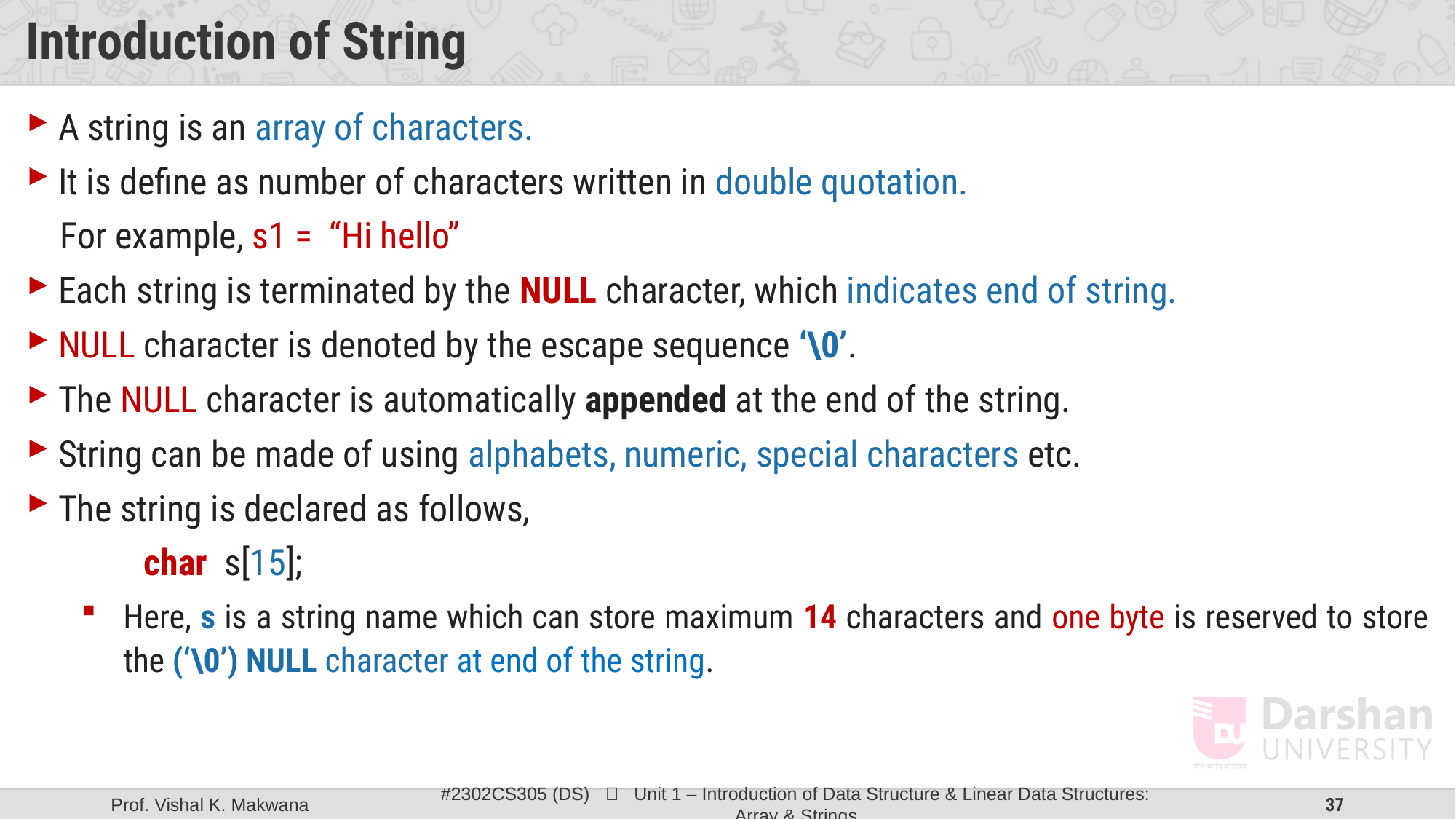

# Introduction of String
A string is an array of characters.
It is define as number of characters written in double quotation.
For example, s1 =  “Hi hello”
Each string is terminated by the NULL character, which indicates end of string.
NULL character is denoted by the escape sequence ‘\0’.
The NULL character is automatically appended at the end of the string.
String can be made of using alphabets, numeric, special characters etc.
The string is declared as follows,
	 char  s[15];
Here, s is a string name which can store maximum 14 characters and one byte is reserved to store the (‘\0’) NULL character at end of the string.